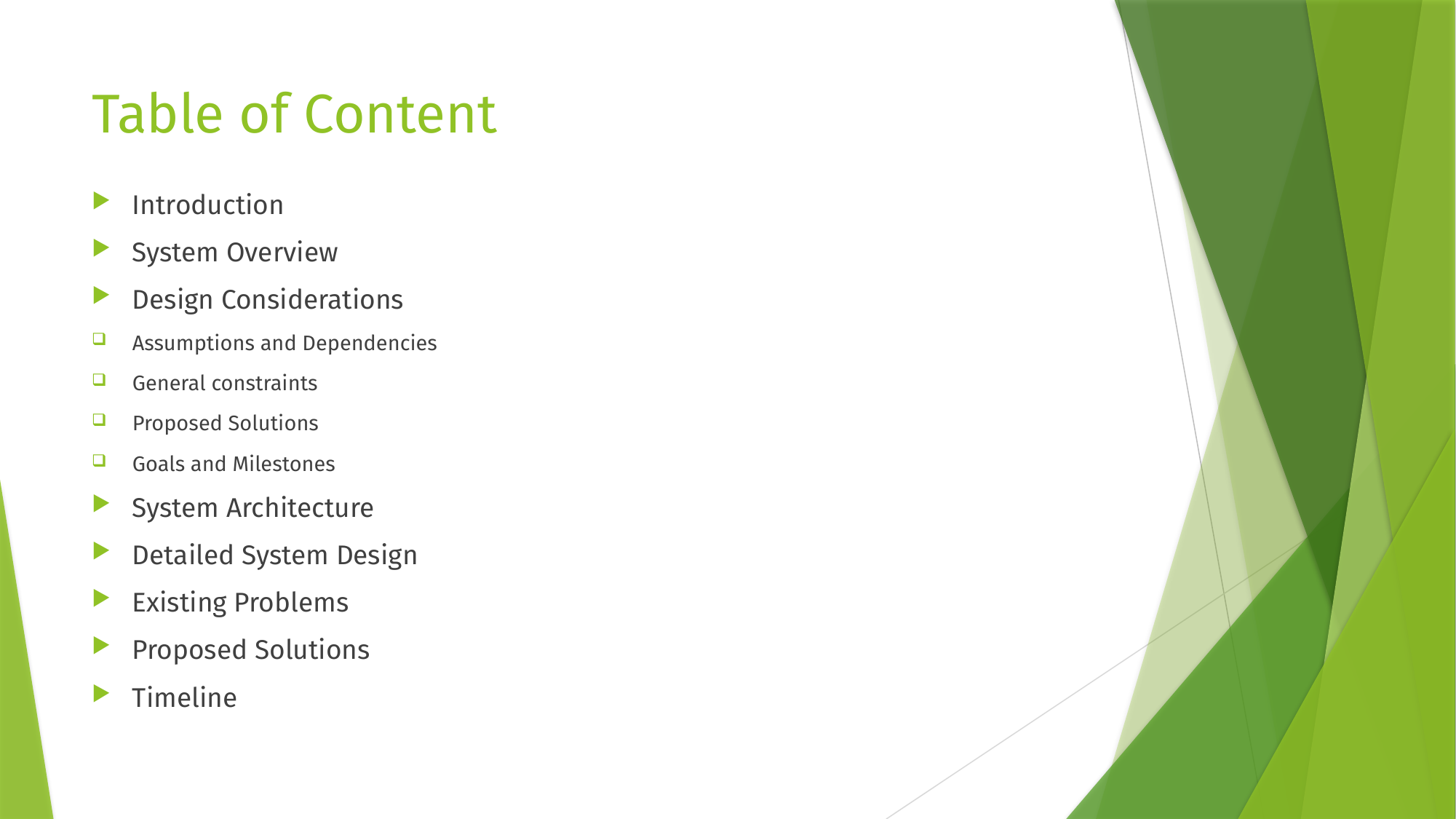

# Table of Content
Introduction
System Overview
Design Considerations
Assumptions and Dependencies
General constraints
Proposed Solutions
Goals and Milestones
System Architecture
Detailed System Design
Existing Problems
Proposed Solutions
Timeline